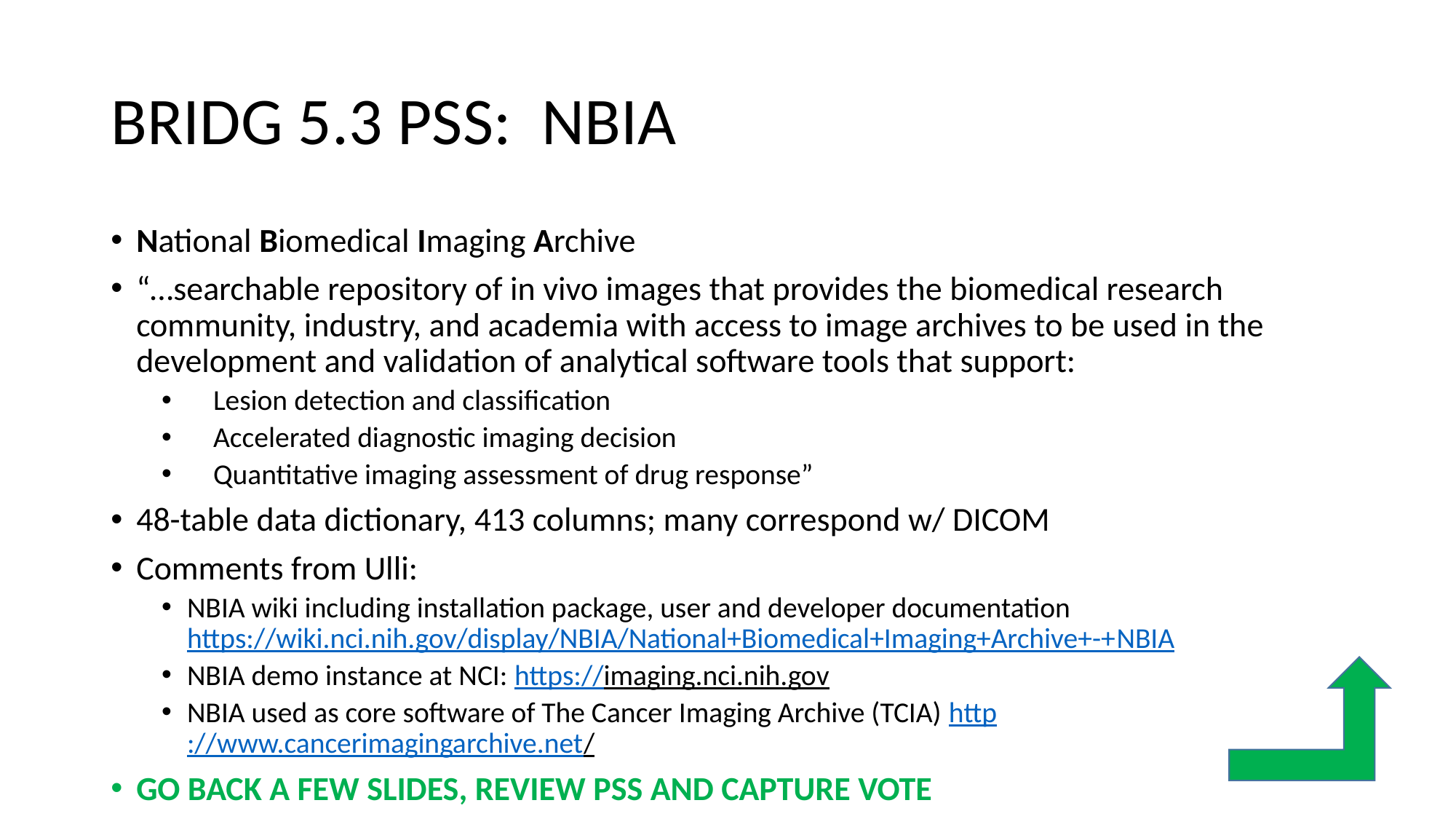

# BRIDG 5.3 PSS:  NBIA
National Biomedical Imaging Archive
“…searchable repository of in vivo images that provides the biomedical research community, industry, and academia with access to image archives to be used in the development and validation of analytical software tools that support:
    Lesion detection and classification
    Accelerated diagnostic imaging decision
    Quantitative imaging assessment of drug response”
48-table data dictionary, 413 columns; many correspond w/ DICOM
Comments from Ulli:
NBIA wiki including installation package, user and developer documentation https://wiki.nci.nih.gov/display/NBIA/National+Biomedical+Imaging+Archive+-+NBIA
NBIA demo instance at NCI: https://imaging.nci.nih.gov
NBIA used as core software of The Cancer Imaging Archive (TCIA) http://www.cancerimagingarchive.net/
GO BACK A FEW SLIDES, REVIEW PSS AND CAPTURE VOTE